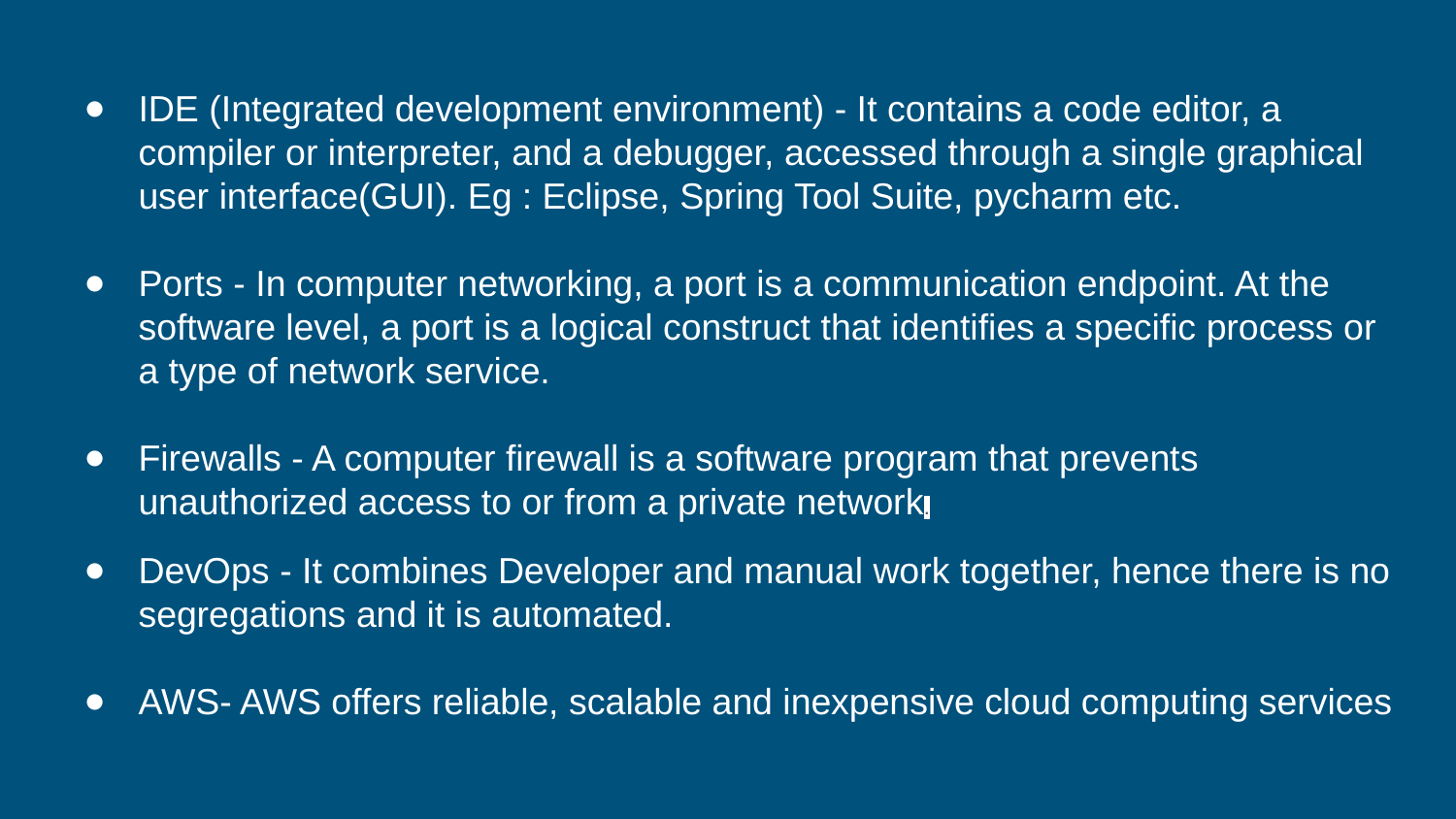

IDE (Integrated development environment) - It contains a code editor, a compiler or interpreter, and a debugger, accessed through a single graphical user interface(GUI). Eg : Eclipse, Spring Tool Suite, pycharm etc.

Ports - In computer networking, a port is a communication endpoint. At the software level, a port is a logical construct that identifies a specific process or  a type of network service.

Firewalls - A computer firewall is a software program that prevents unauthorized access to or from a private network.

DevOps - It combines Developer and manual work together, hence there is no segregations and it is automated.

AWS- AWS offers reliable, scalable and inexpensive cloud computing services